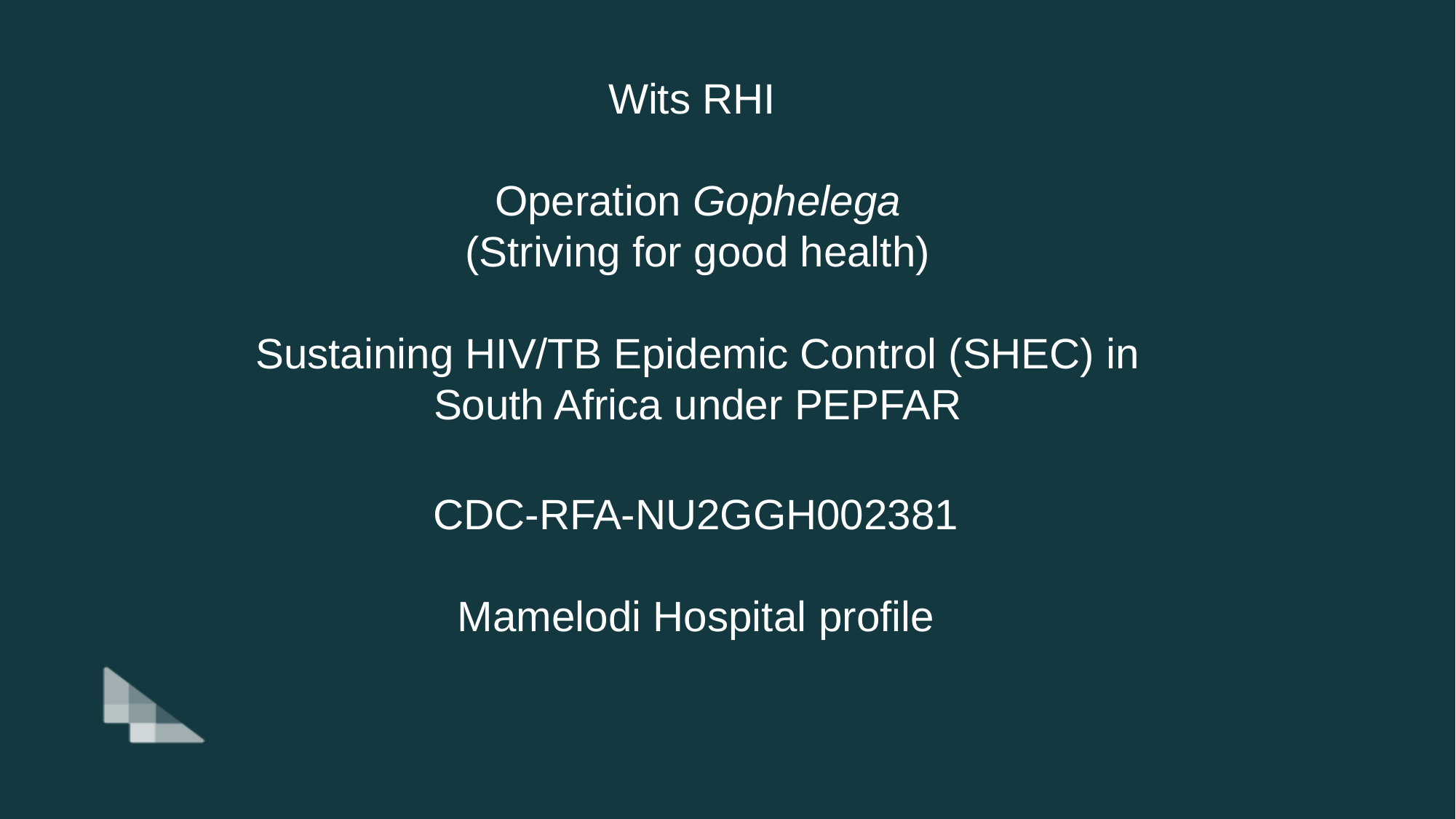

Wits RHI

Operation Gophelega
(Striving for good health)

Sustaining HIV/TB Epidemic Control (SHEC) in South Africa under PEPFAR

CDC-RFA-NU2GGH002381

Mamelodi Hospital profile